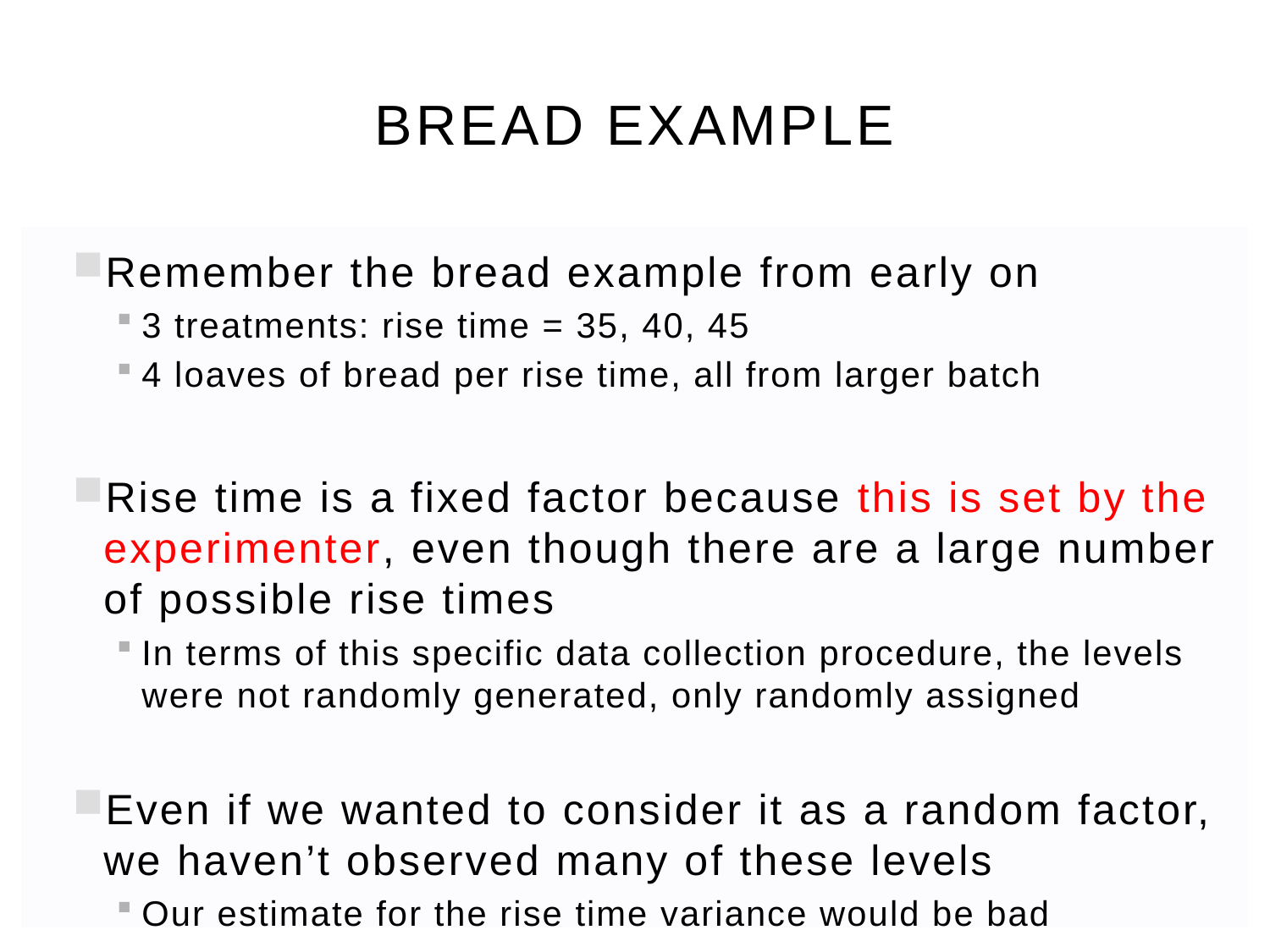

# Bread Example
Remember the bread example from early on
3 treatments: rise time = 35, 40, 45
4 loaves of bread per rise time, all from larger batch

Rise time is a fixed factor because this is set by the experimenter, even though there are a large number of possible rise times
In terms of this specific data collection procedure, the levels were not randomly generated, only randomly assigned

Even if we wanted to consider it as a random factor, we haven’t observed many of these levels
Our estimate for the rise time variance would be bad